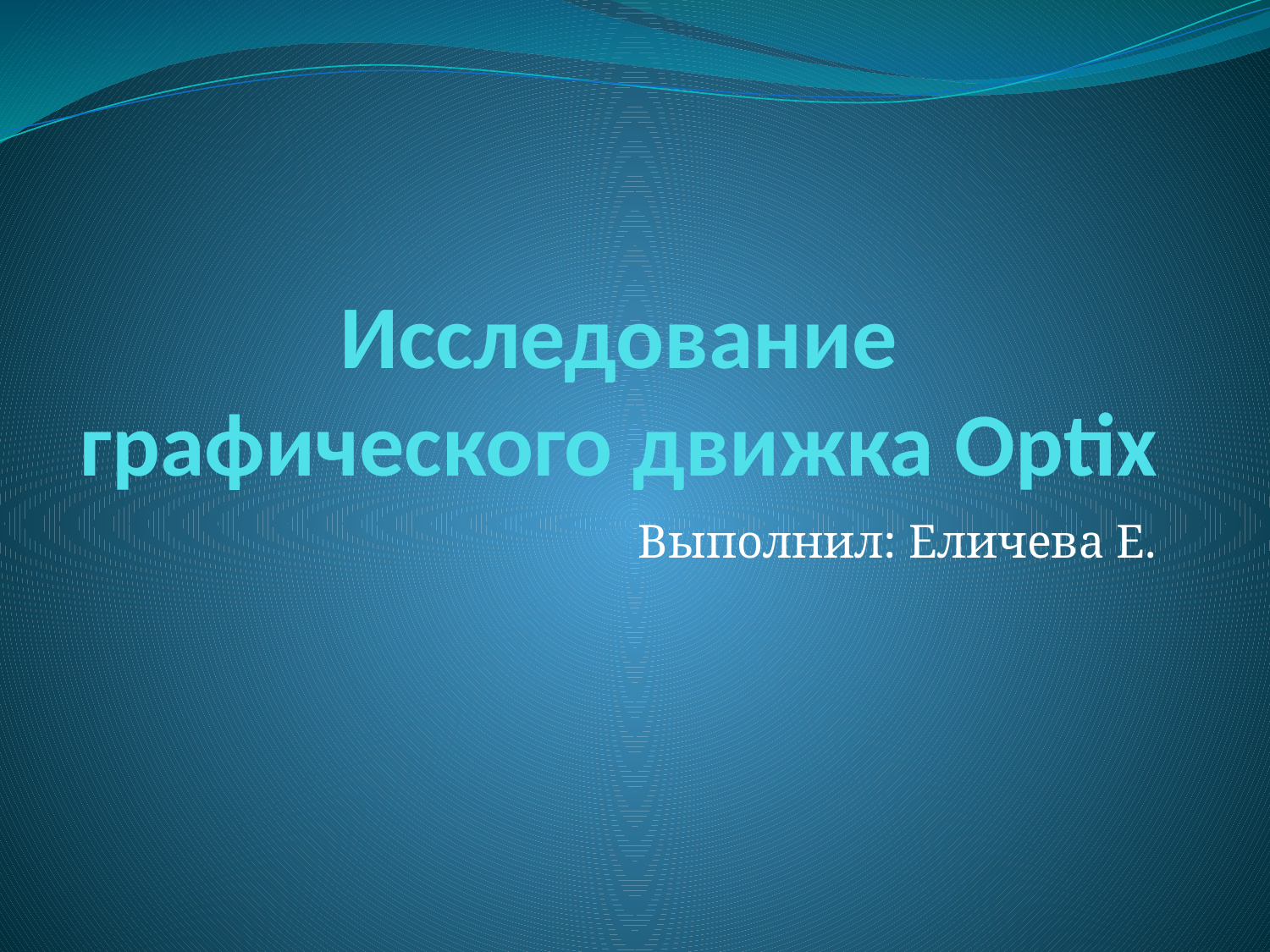

# Исследование графического движка Optix
Выполнил: Еличева Е.